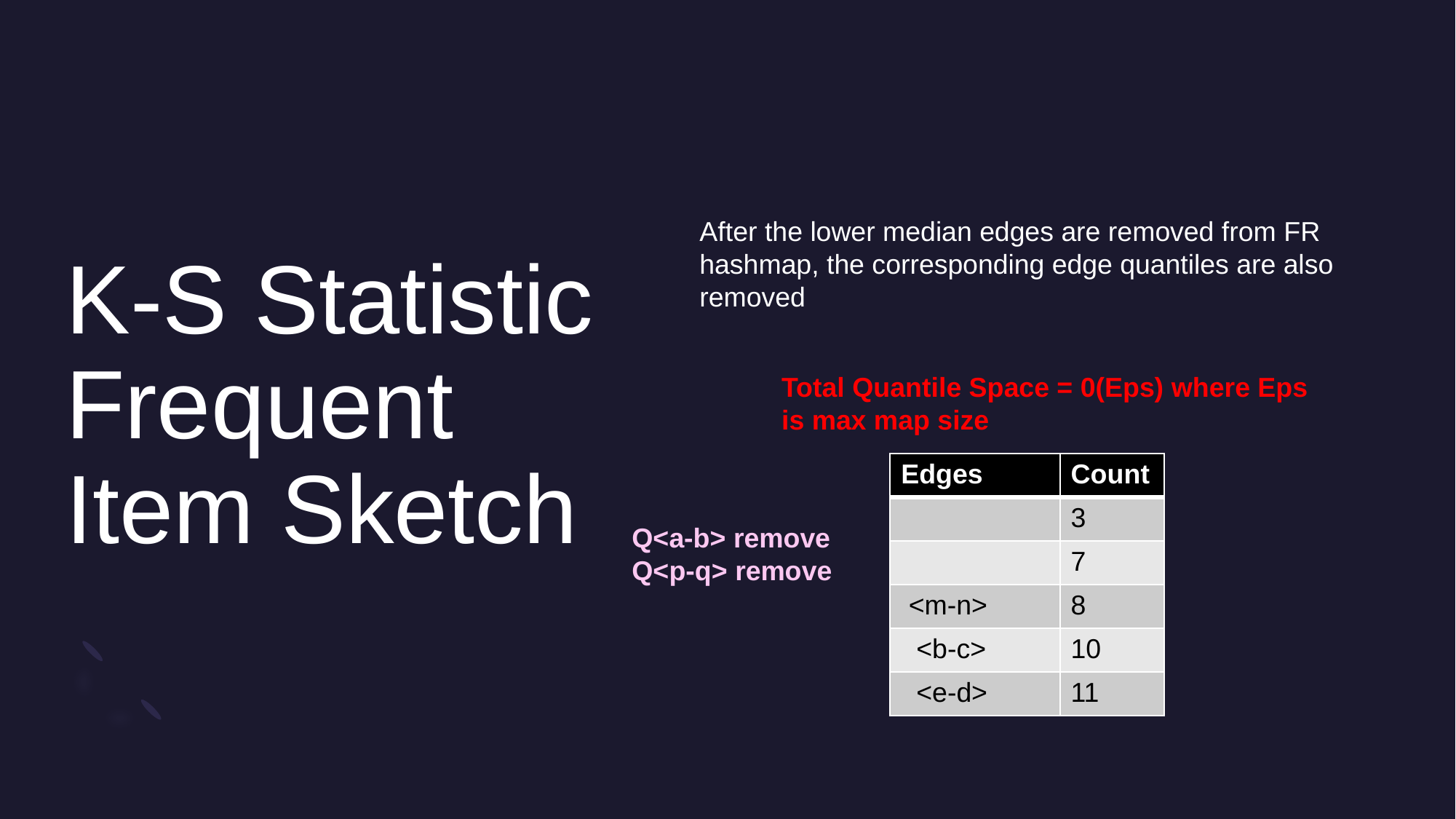

# K-S Statistic Frequent Item Sketch
After the lower median edges are removed from FR hashmap, the corresponding edge quantiles are also removed
Total Quantile Space = 0(Eps) where Eps is max map size
| Edges | Count |
| --- | --- |
|  | 3 |
|  | 7 |
| <m-n> | 8 |
| <b-c> | 10 |
| <e-d> | 11 |
Q<a-b> remove
Q<p-q> remove